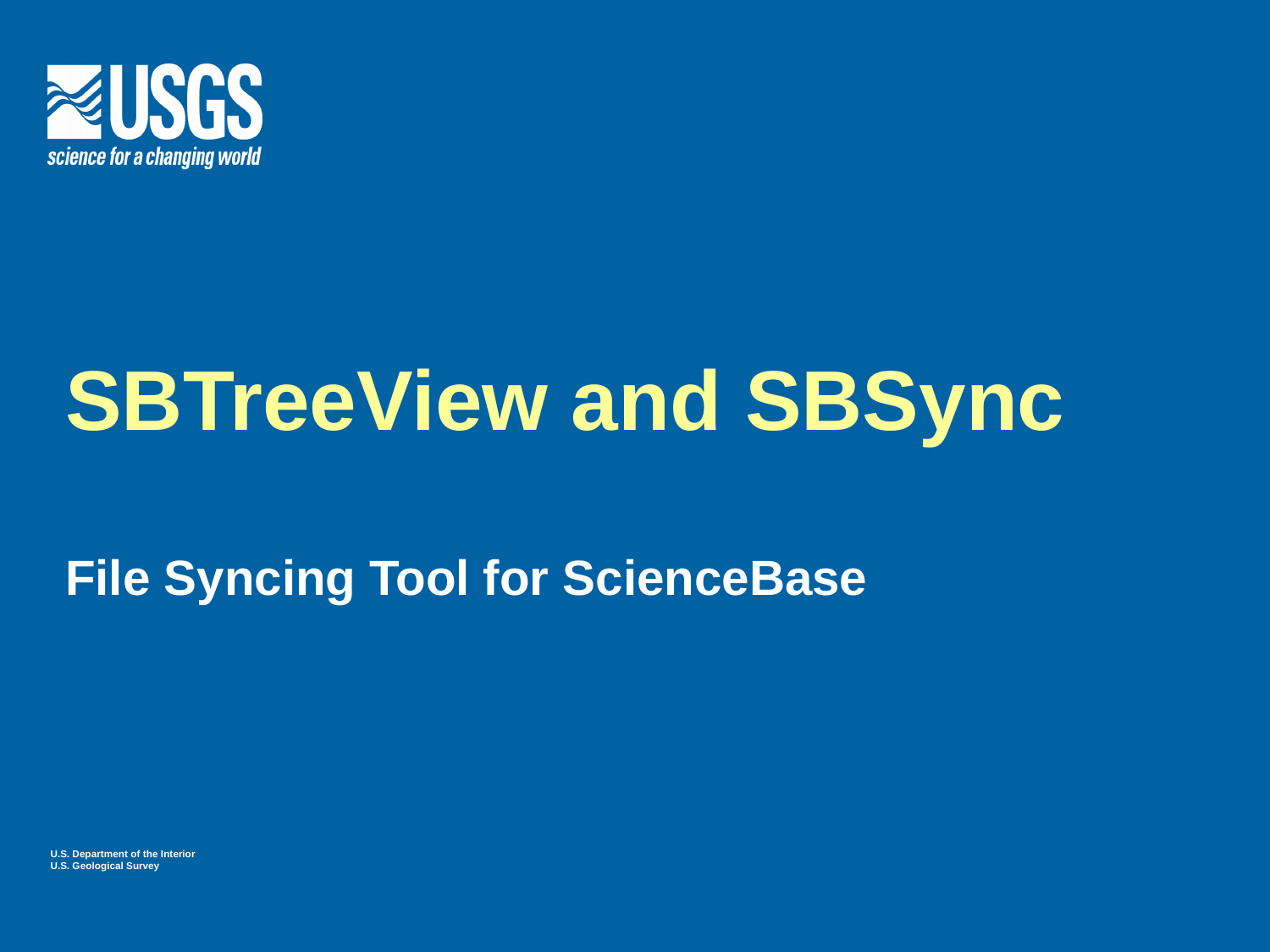

# SBTreeView and SBSync
File Syncing Tool for ScienceBase